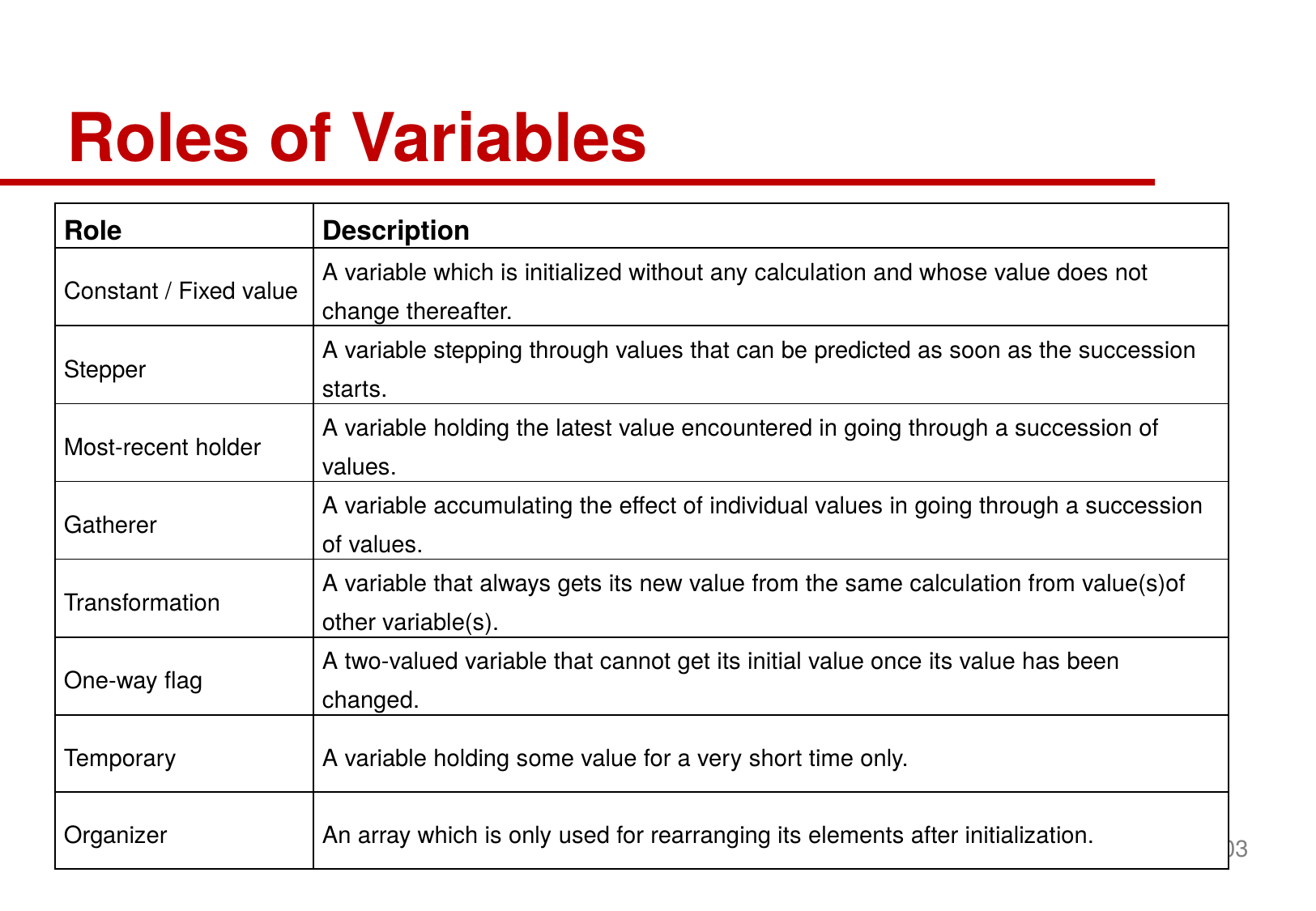

# Roles of Variables
| Role | Description |
| --- | --- |
| Constant / Fixed value | A variable which is initialized without any calculation and whose value does not change thereafter. |
| Stepper | A variable stepping through values that can be predicted as soon as the succession starts. |
| Most-recent holder | A variable holding the latest value encountered in going through a succession of values. |
| Gatherer | A variable accumulating the effect of individual values in going through a succession of values. |
| Transformation | A variable that always gets its new value from the same calculation from value(s)of other variable(s). |
| One-way flag | A two-valued variable that cannot get its initial value once its value has been changed. |
| Temporary | A variable holding some value for a very short time only. |
| Organizer | An array which is only used for rearranging its elements after initialization. |
103